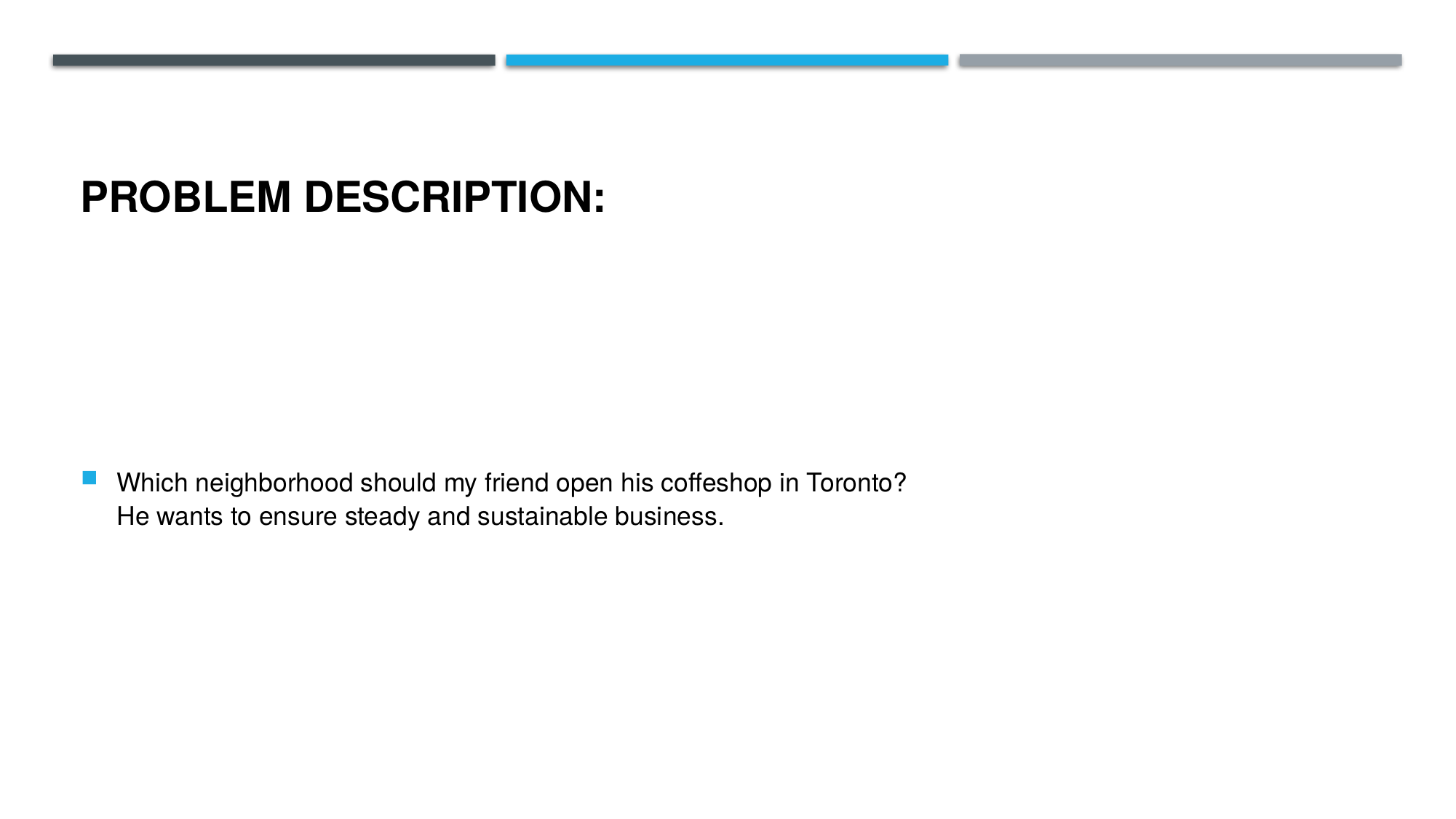

# Problem Description:
Which neighborhood should my friend open his coffeshop in Toronto?
He wants to ensure steady and sustainable business.